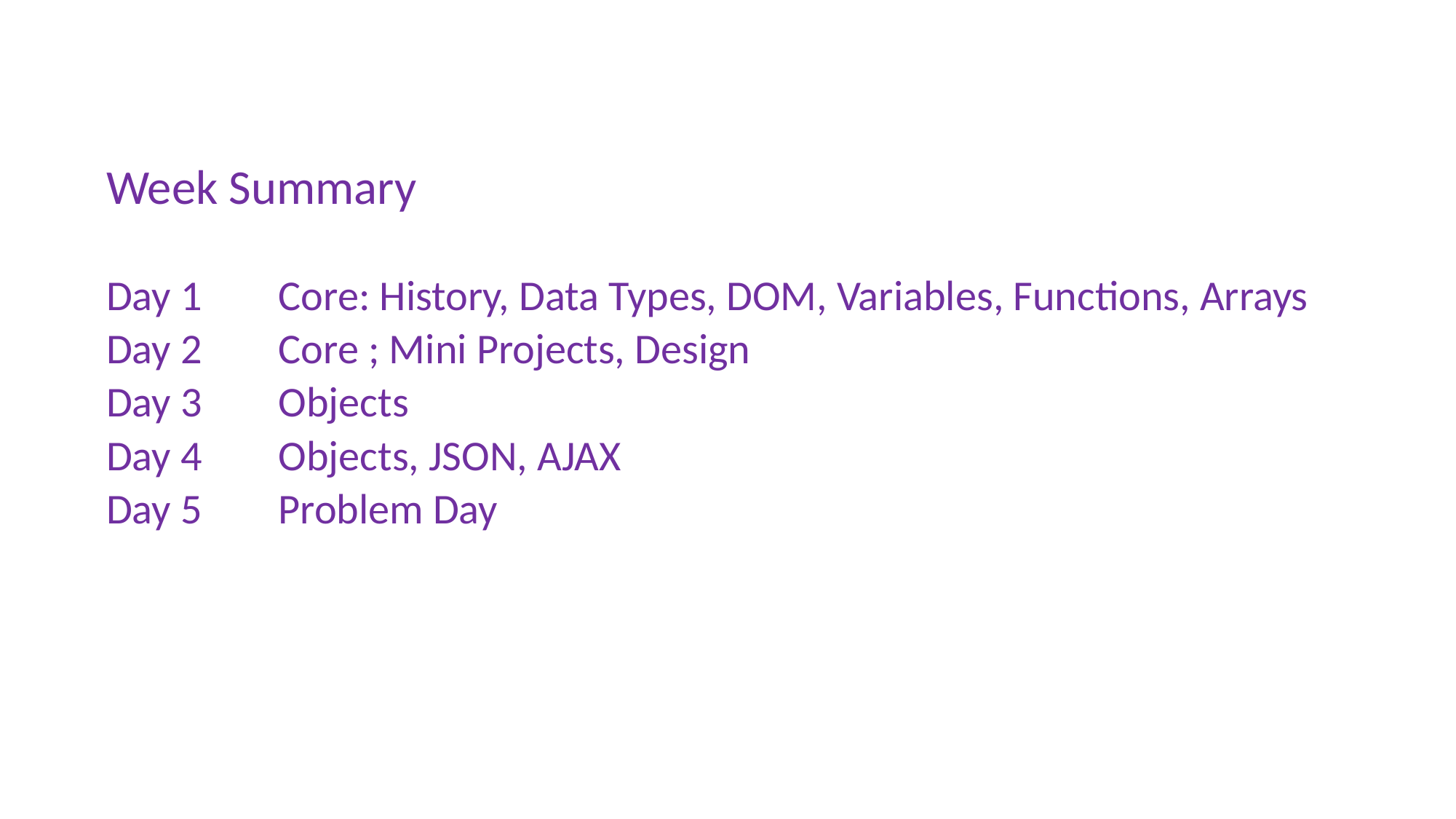

Week Summary
| Day 1 | Core: History, Data Types, DOM, Variables, Functions, Arrays |
| --- | --- |
| Day 2 | Core ; Mini Projects, Design |
| Day 3 | Objects |
| Day 4 | Objects, JSON, AJAX |
| Day 5 | Problem Day |